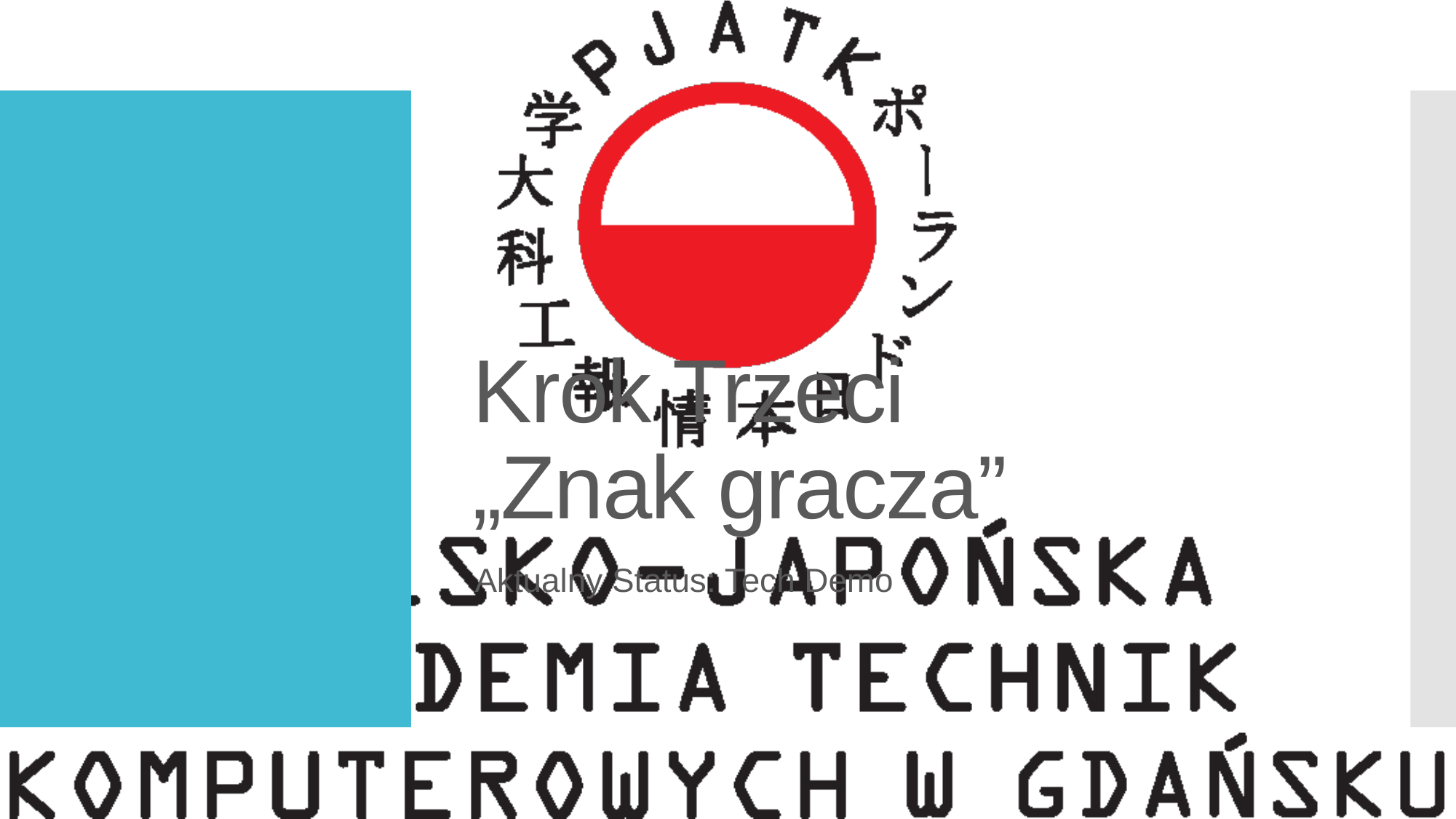

# Krok Trzeci „Znak gracza”
Aktualny Status: Tech Demo